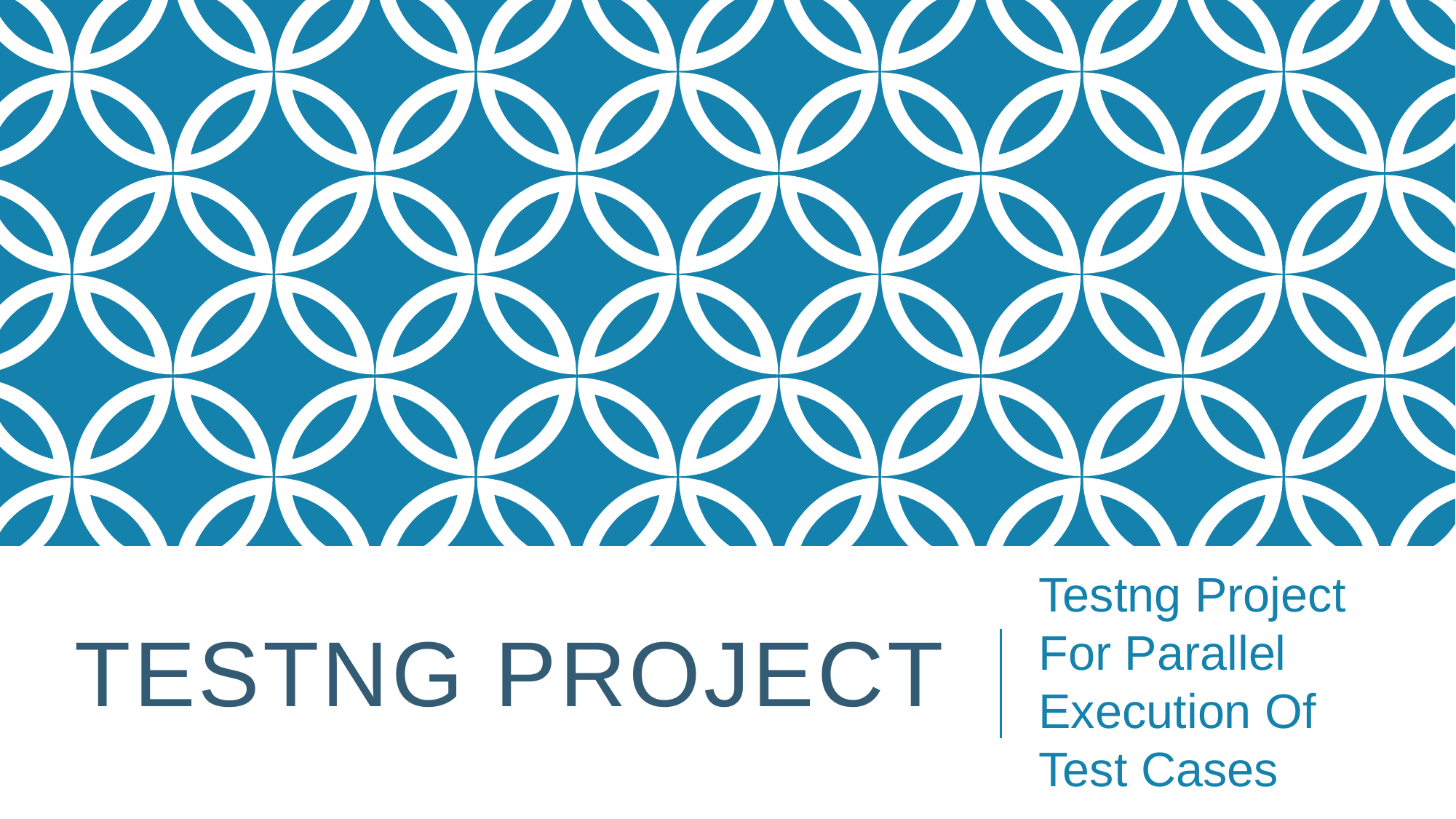

# Testng project
Testng Project For Parallel Execution Of Test Cases